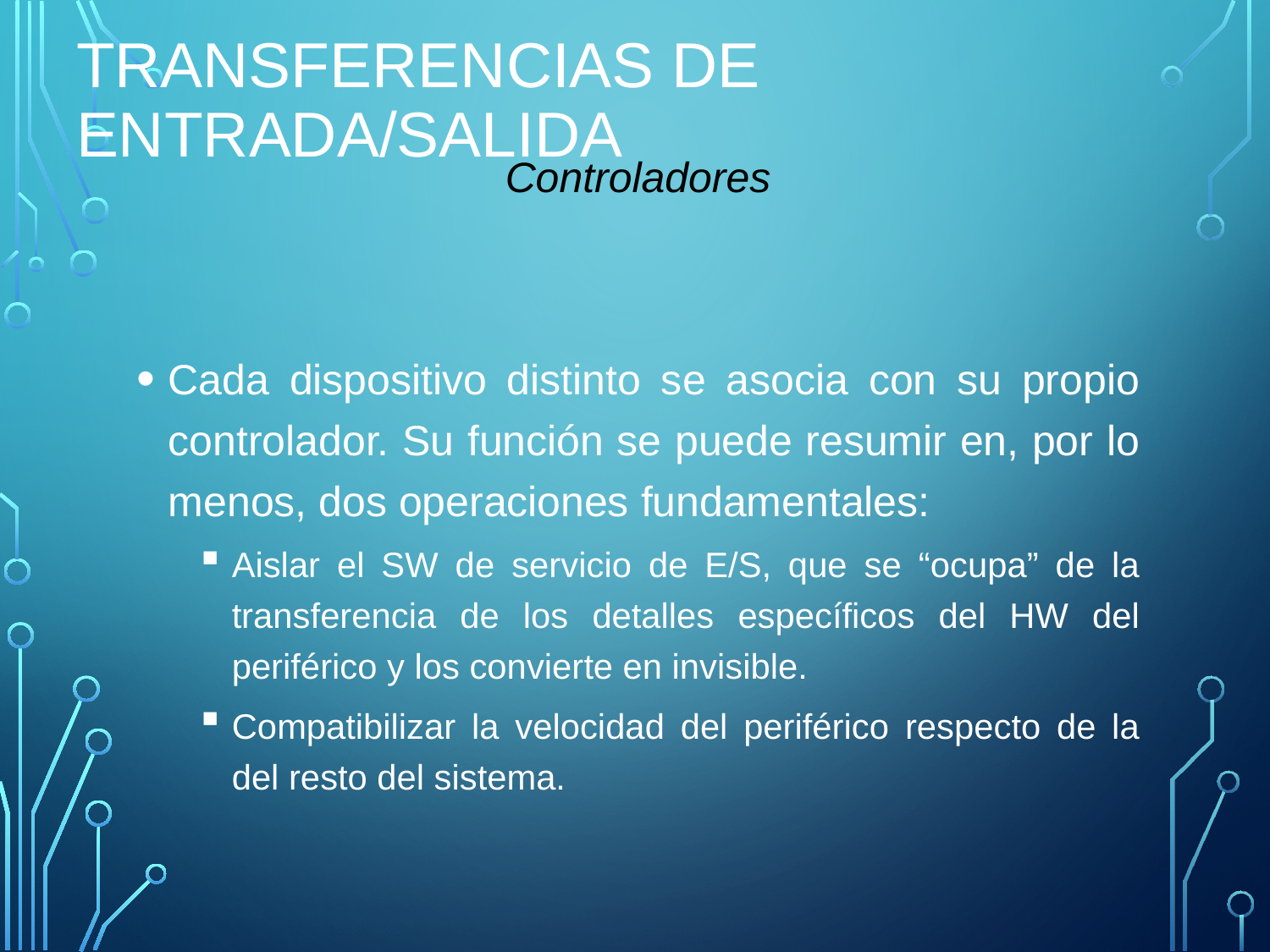

# Transferencias de Entrada/Salida
Controladores
Cada dispositivo distinto se asocia con su propio controlador. Su función se puede resumir en, por lo menos, dos operaciones fundamentales:
Aislar el SW de servicio de E/S, que se “ocupa” de la transferencia de los detalles específicos del HW del periférico y los convierte en invisible.
Compatibilizar la velocidad del periférico respecto de la del resto del sistema.